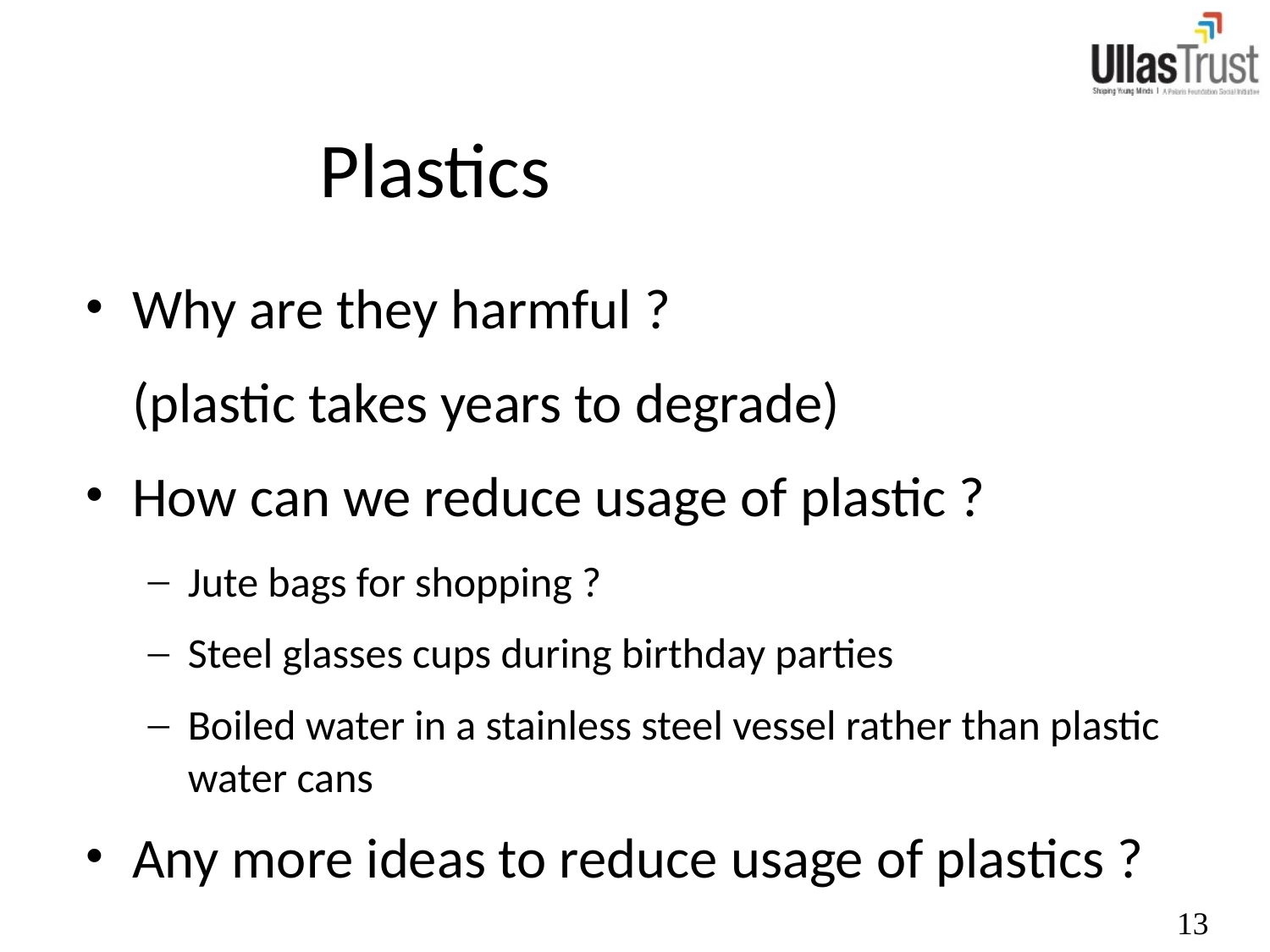

# Plastics
Why are they harmful ?
	(plastic takes years to degrade)
How can we reduce usage of plastic ?
Jute bags for shopping ?
Steel glasses cups during birthday parties
Boiled water in a stainless steel vessel rather than plastic water cans
Any more ideas to reduce usage of plastics ?

13